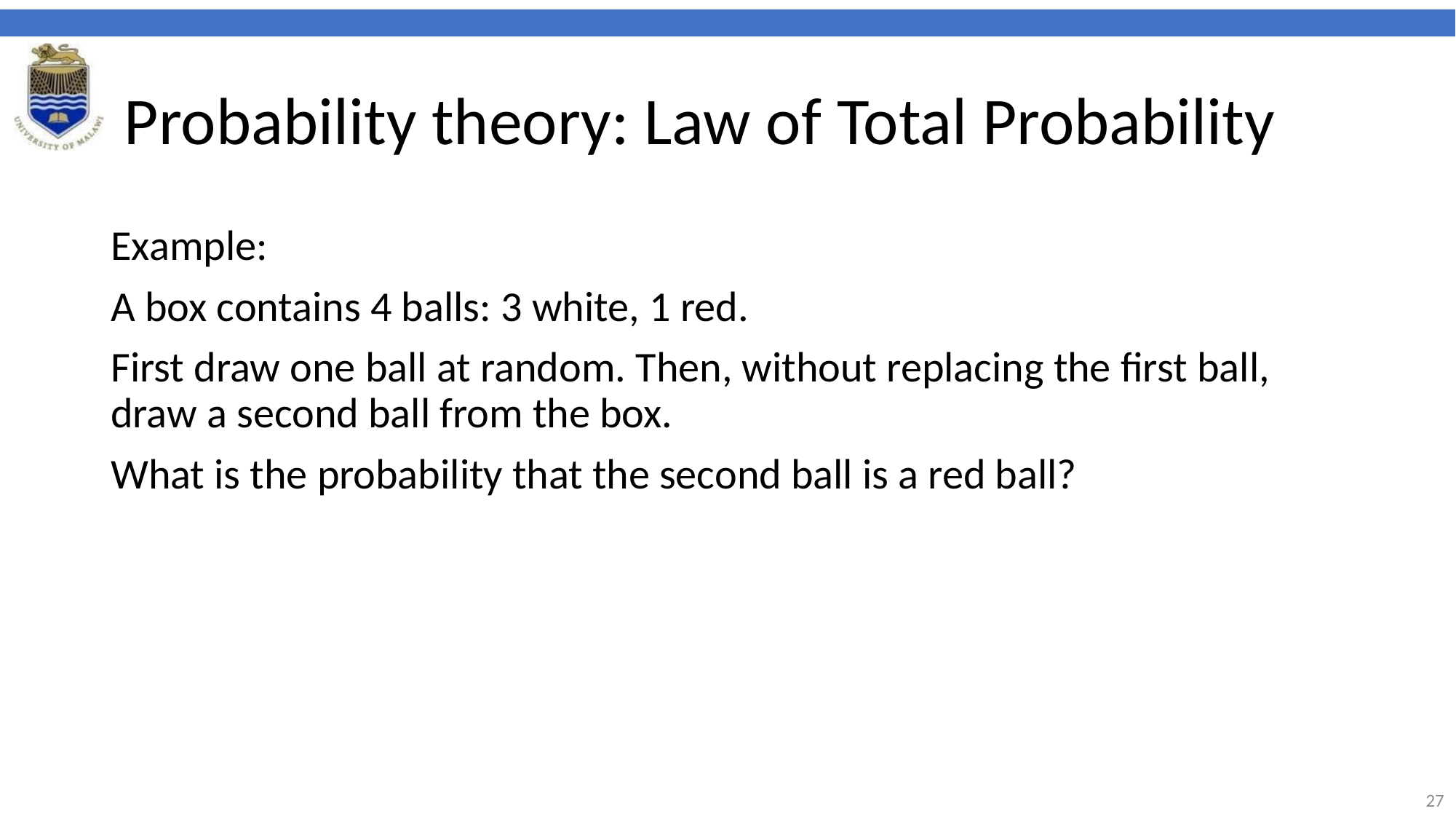

# Probability theory: Law of Total Probability
Example:
A box contains 4 balls: 3 white, 1 red.
First draw one ball at random. Then, without replacing the first ball, draw a second ball from the box.
What is the probability that the second ball is a red ball?
27